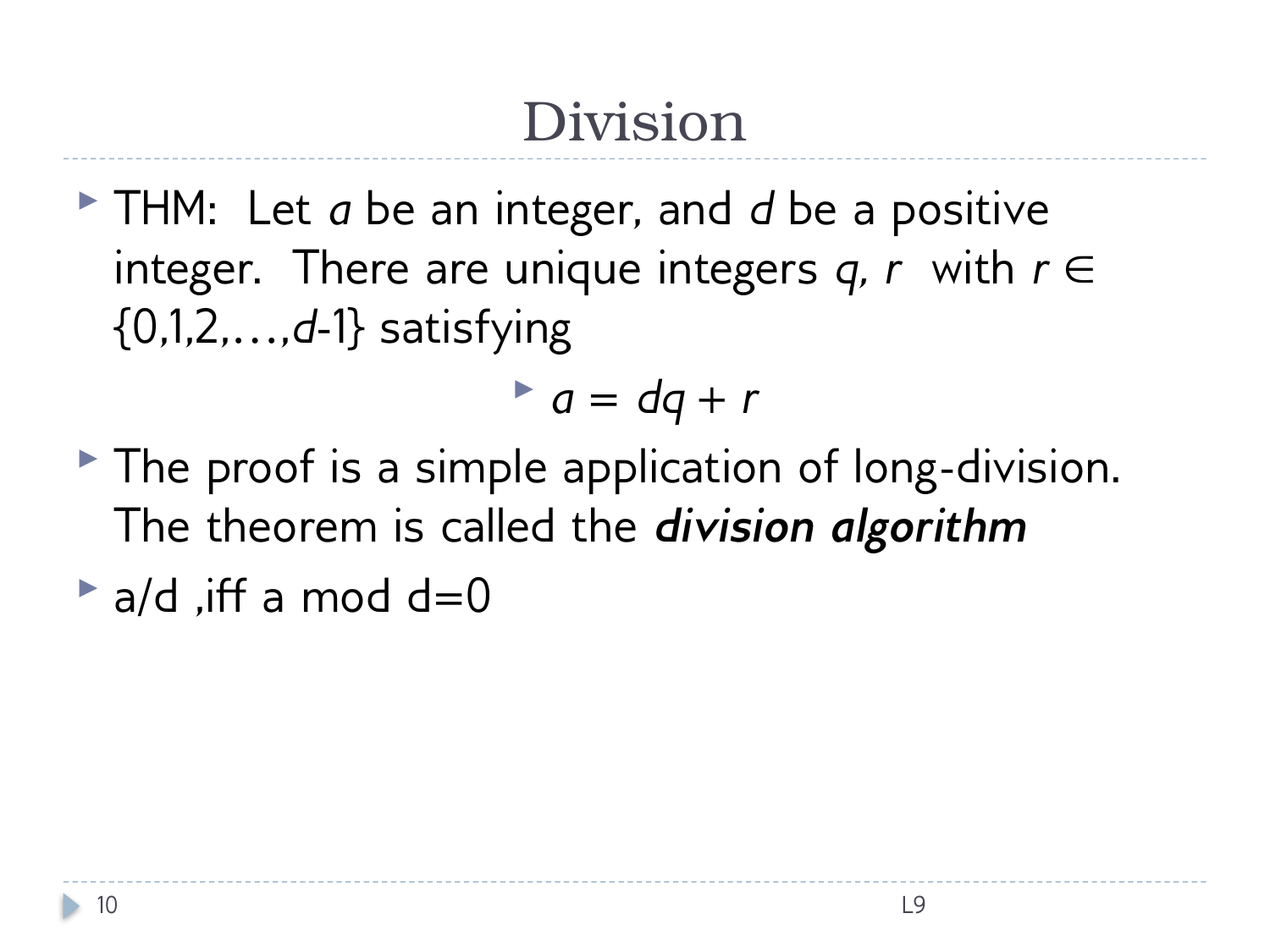

# Division
THM:  Let a be an integer, and d be a positive integer.  There are unique integers q, r  with r ∈ {0,1,2,…,d-1} satisfying
a = dq + r
The proof is a simple application of long-division.  The theorem is called the division algorithm
a/d ,iff a mod d=0

10
L9